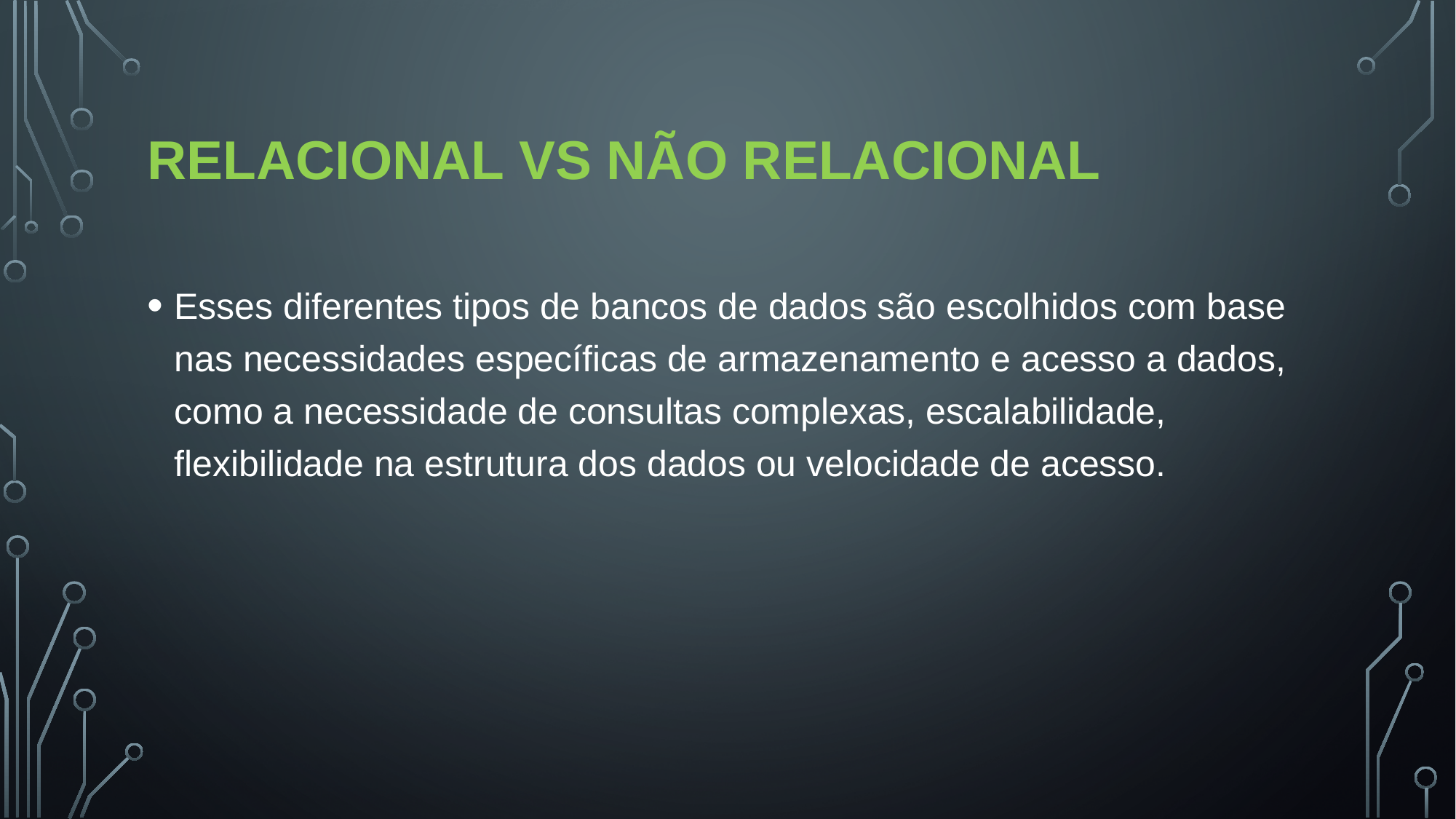

# Relacional vs Não Relacional
Esses diferentes tipos de bancos de dados são escolhidos com base nas necessidades específicas de armazenamento e acesso a dados, como a necessidade de consultas complexas, escalabilidade, flexibilidade na estrutura dos dados ou velocidade de acesso.